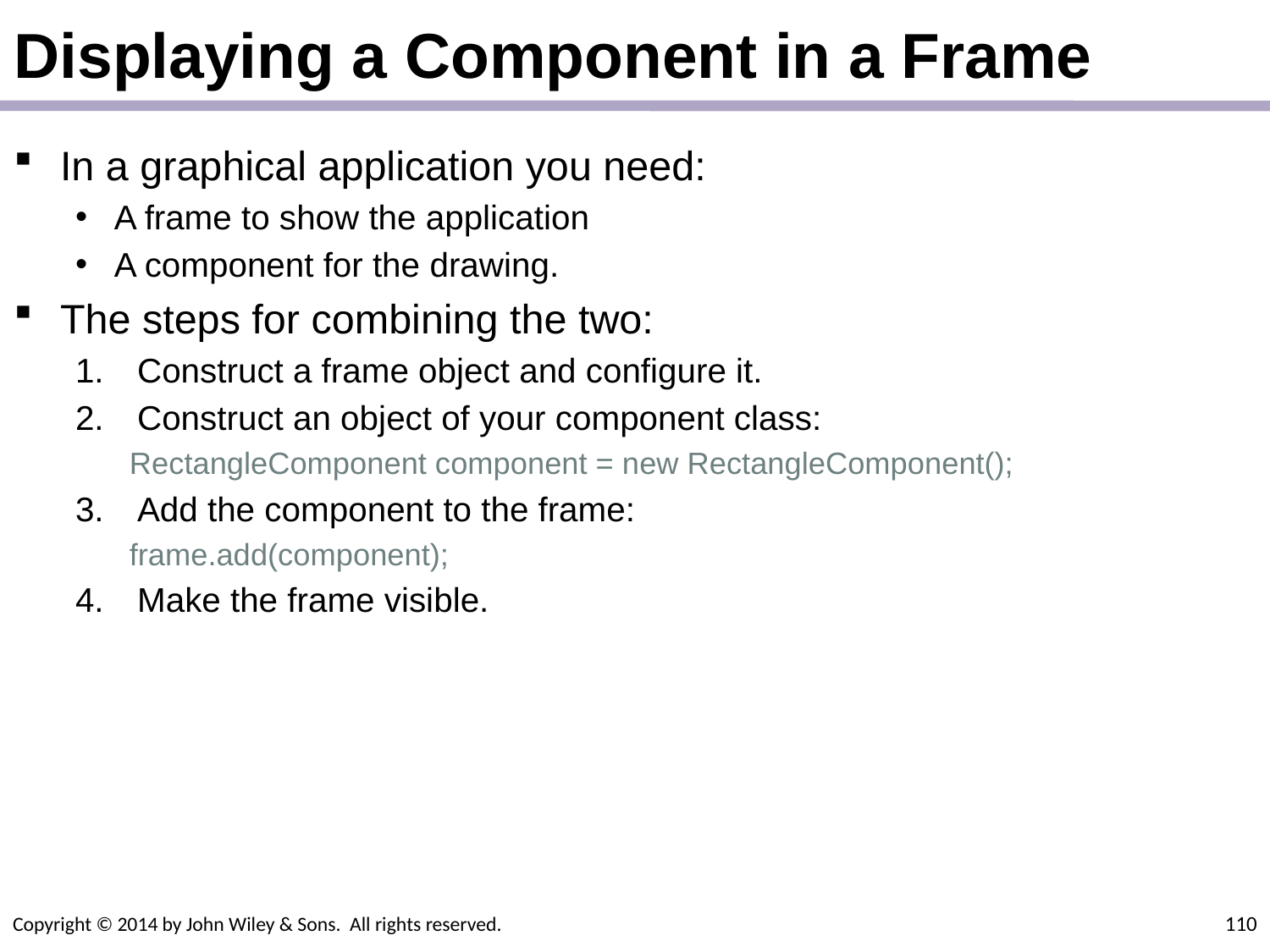

# Displaying a Component in a Frame
In a graphical application you need:
A frame to show the application
A component for the drawing.
The steps for combining the two:
Construct a frame object and configure it.
Construct an object of your component class:
RectangleComponent component = new RectangleComponent();
Add the component to the frame:
frame.add(component);
Make the frame visible.